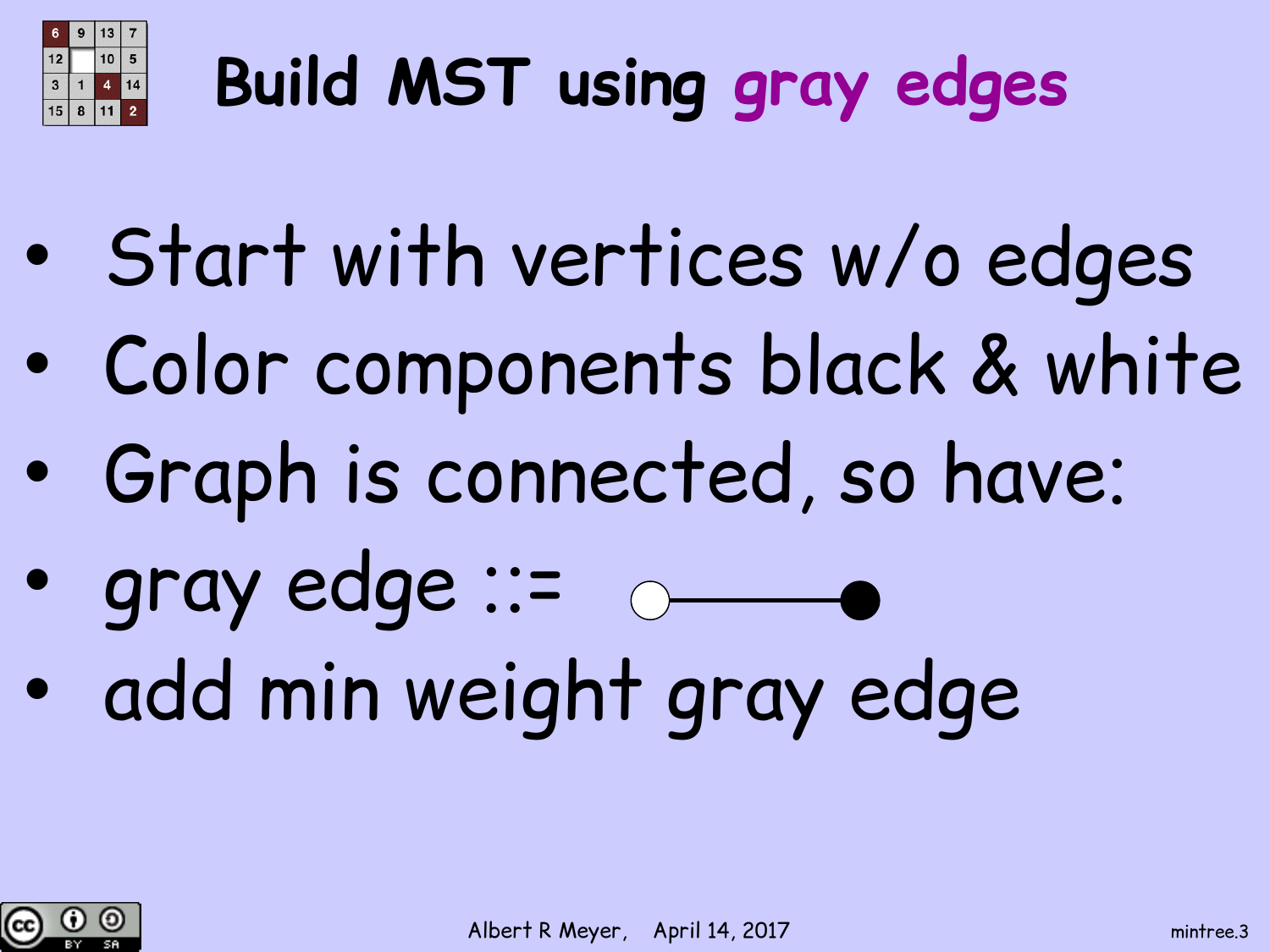

# Build MST using gray edges
Start with vertices w/o edges
Color components black & white
Graph is connected, so have:
gray edge ::=
add min weight gray edge

mintree.3